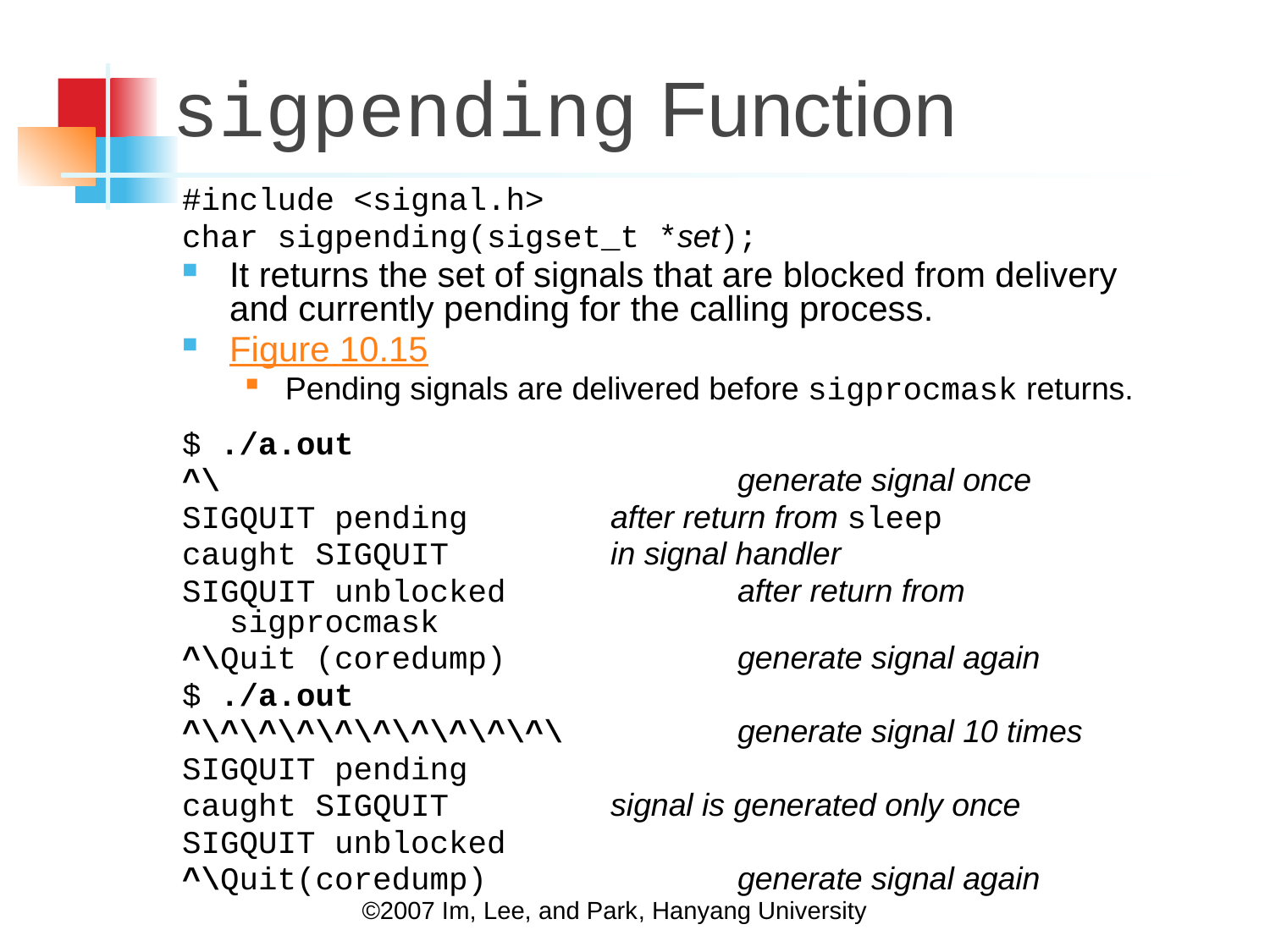

# sigpending Function
#include <signal.h>
char sigpending(sigset_t *set);
It returns the set of signals that are blocked from delivery and currently pending for the calling process.
Figure 10.15
Pending signals are delivered before sigprocmask returns.

$ ./a.out
^\					generate signal once
SIGQUIT pending		after return from sleep
caught SIGQUIT		in signal handler
SIGQUIT unblocked		after return from sigprocmask
^\Quit (coredump)		generate signal again
$ ./a.out
^\^\^\^\^\^\^\^\^\^\		generate signal 10 times
SIGQUIT pending
caught SIGQUIT		signal is generated only once
SIGQUIT unblocked
^\Quit(coredump)		generate signal again
©2007 Im, Lee, and Park, Hanyang University